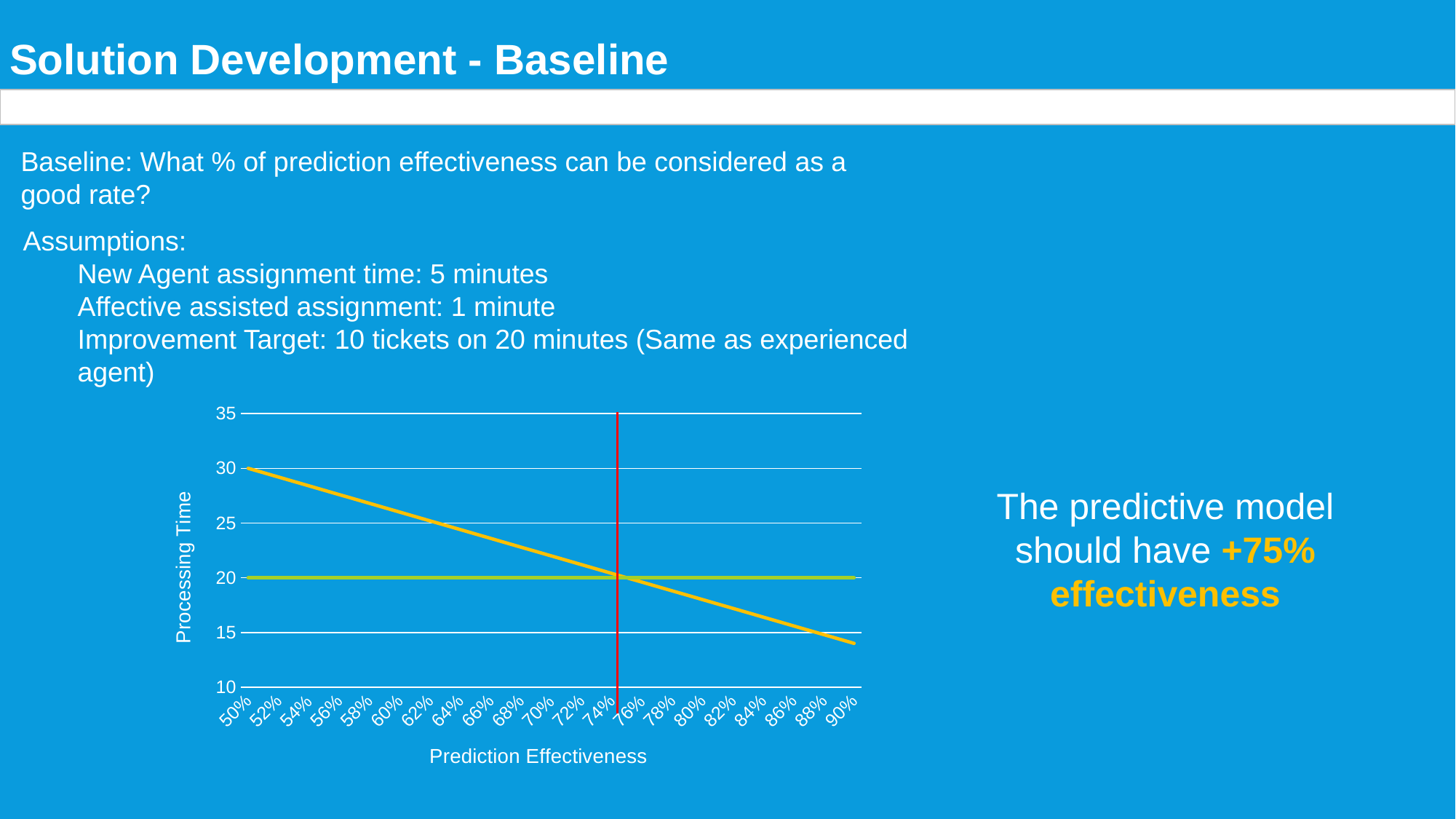

Solution Development - Baseline

Baseline: What % of prediction effectiveness can be considered as a good rate?
Assumptions:
New Agent assignment time: 5 minutes
Affective assisted assignment: 1 minute
Improvement Target: 10 tickets on 20 minutes (Same as experienced agent)

### Chart

| Category | Processing Time | Target |
|---|---|---|
| 0.5 | 30.0 | 20.0 |
| 0.51 | 29.6 | 20.0 |
| 0.52 | 29.2 | 20.0 |
| 0.53 | 28.799999999999997 | 20.0 |
| 0.54 | 28.4 | 20.0 |
| 0.55000000000000004 | 28.0 | 20.0 |
| 0.56000000000000005 | 27.599999999999998 | 20.0 |
| 0.56999999999999995 | 27.200000000000003 | 20.0 |
| 0.57999999999999996 | 26.8 | 20.0 |
| 0.59 | 26.400000000000002 | 20.0 |
| 0.6 | 26.0 | 20.0 |
| 0.61 | 25.6 | 20.0 |
| 0.62 | 25.2 | 20.0 |
| 0.63 | 24.8 | 20.0 |
| 0.64 | 24.4 | 20.0 |
| 0.65 | 24.0 | 20.0 |
| 0.66 | 23.599999999999998 | 20.0 |
| 0.67 | 23.2 | 20.0 |
| 0.68 | 22.799999999999997 | 20.0 |
| 0.69 | 22.400000000000002 | 20.0 |
| 0.7 | 22.0 | 20.0 |
| 0.71 | 21.6 | 20.0 |
| 0.72 | 21.200000000000003 | 20.0 |
| 0.73 | 20.8 | 20.0 |
| 0.74 | 20.4 | 20.0 |
| 0.75 | 20.0 | 20.0 |
| 0.76 | 19.6 | 20.0 |
| 0.77 | 19.2 | 20.0 |
| 0.78 | 18.799999999999997 | 20.0 |
| 0.79 | 18.4 | 20.0 |
| 0.8 | 18.0 | 20.0 |
| 0.81 | 17.599999999999998 | 20.0 |
| 0.82 | 17.200000000000003 | 20.0 |
| 0.83 | 16.8 | 20.0 |
| 0.84 | 16.400000000000002 | 20.0 |
| 0.85 | 16.0 | 20.0 |
| 0.86 | 15.600000000000001 | 20.0 |
| 0.87 | 15.2 | 20.0 |
| 0.88 | 14.8 | 20.0 |
| 0.89 | 14.399999999999999 | 20.0 |
| 0.9 | 14.0 | 20.0 |
The predictive model should have +75% effectiveness